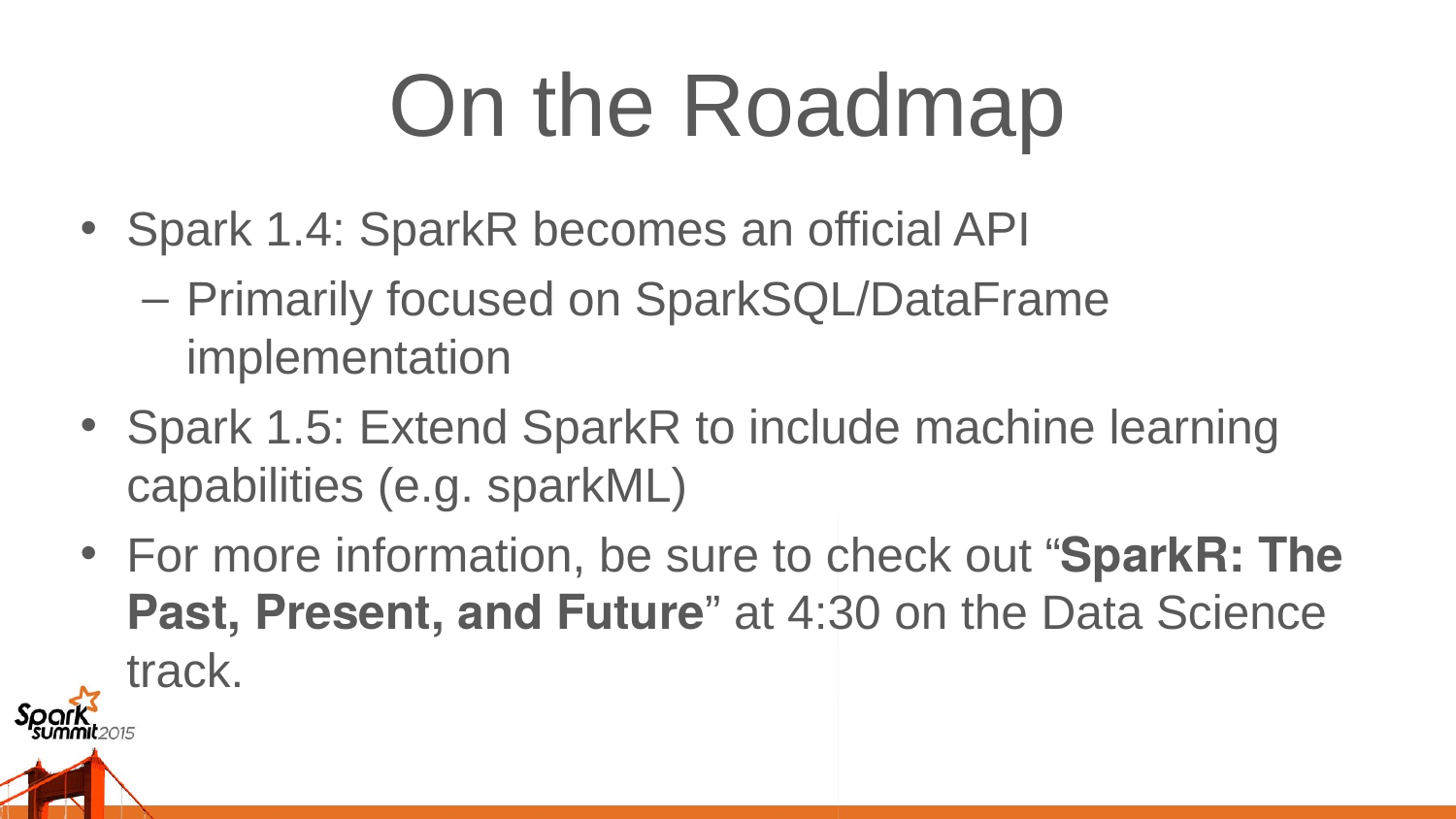

# On the Roadmap
Spark 1.4: SparkR becomes an official API
Primarily focused on SparkSQL/DataFrame implementation
Spark 1.5: Extend SparkR to include machine learning capabilities (e.g. sparkML)
For more information, be sure to check out “SparkR: The Past, Present, and Future” at 4:30 on the Data Science track.
19